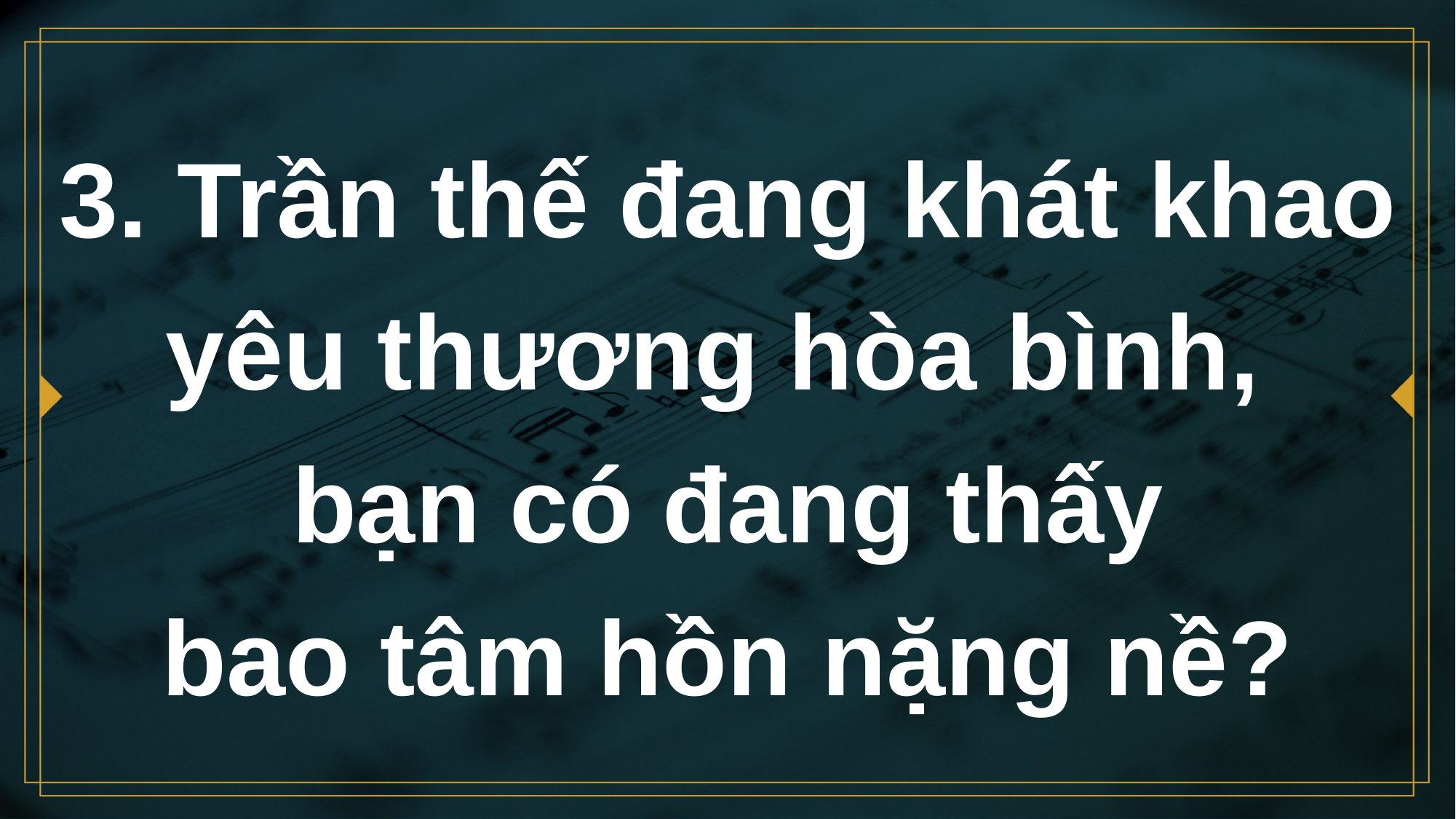

# 3. Trần thế đang khát khao yêu thương hòa bình, bạn có đang thấy bao tâm hồn nặng nề?